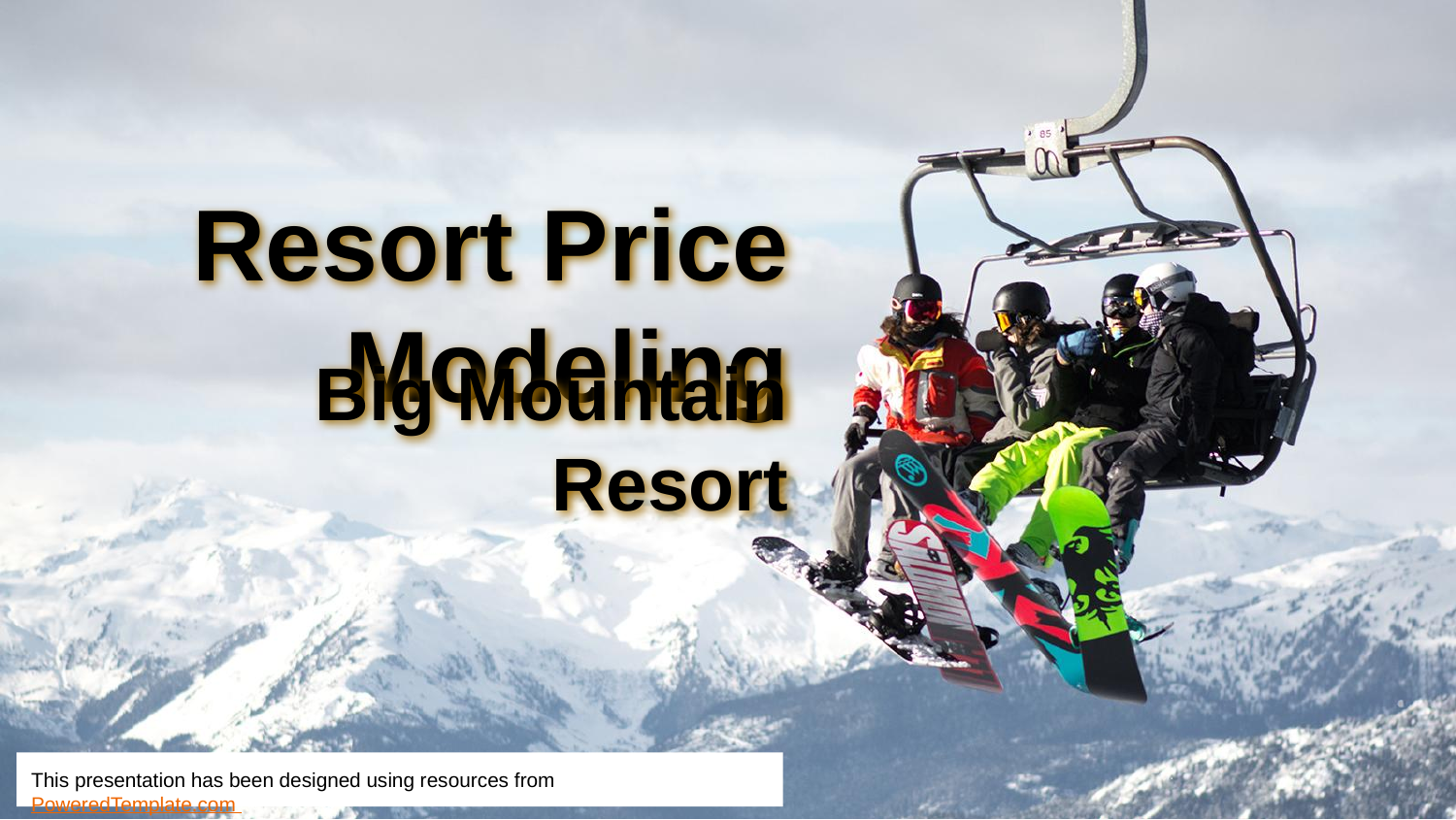

# Resort Price Modeling
Big Mountain Resort
This presentation has been designed using resources from PoweredTemplate.com